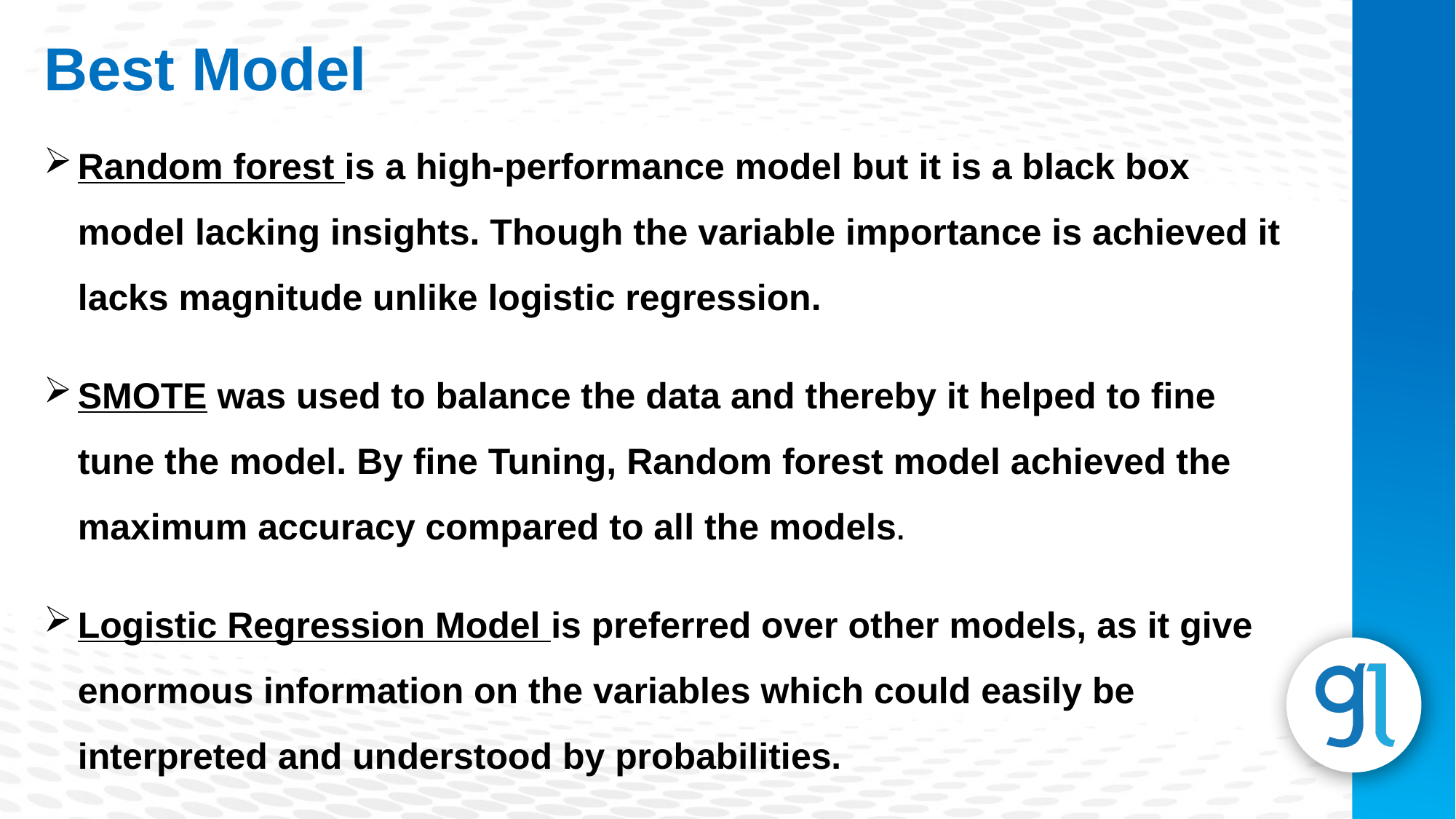

Best Model

Random forest is a high-performance model but it is a black box model lacking insights. Though the variable importance is achieved it lacks magnitude unlike logistic regression.

SMOTE was used to balance the data and thereby it helped to fine tune the model. By fine Tuning, Random forest model achieved the maximum accuracy compared to all the models.

Logistic Regression Model is preferred over other models, as it give enormous information on the variables which could easily be interpreted and understood by probabilities.